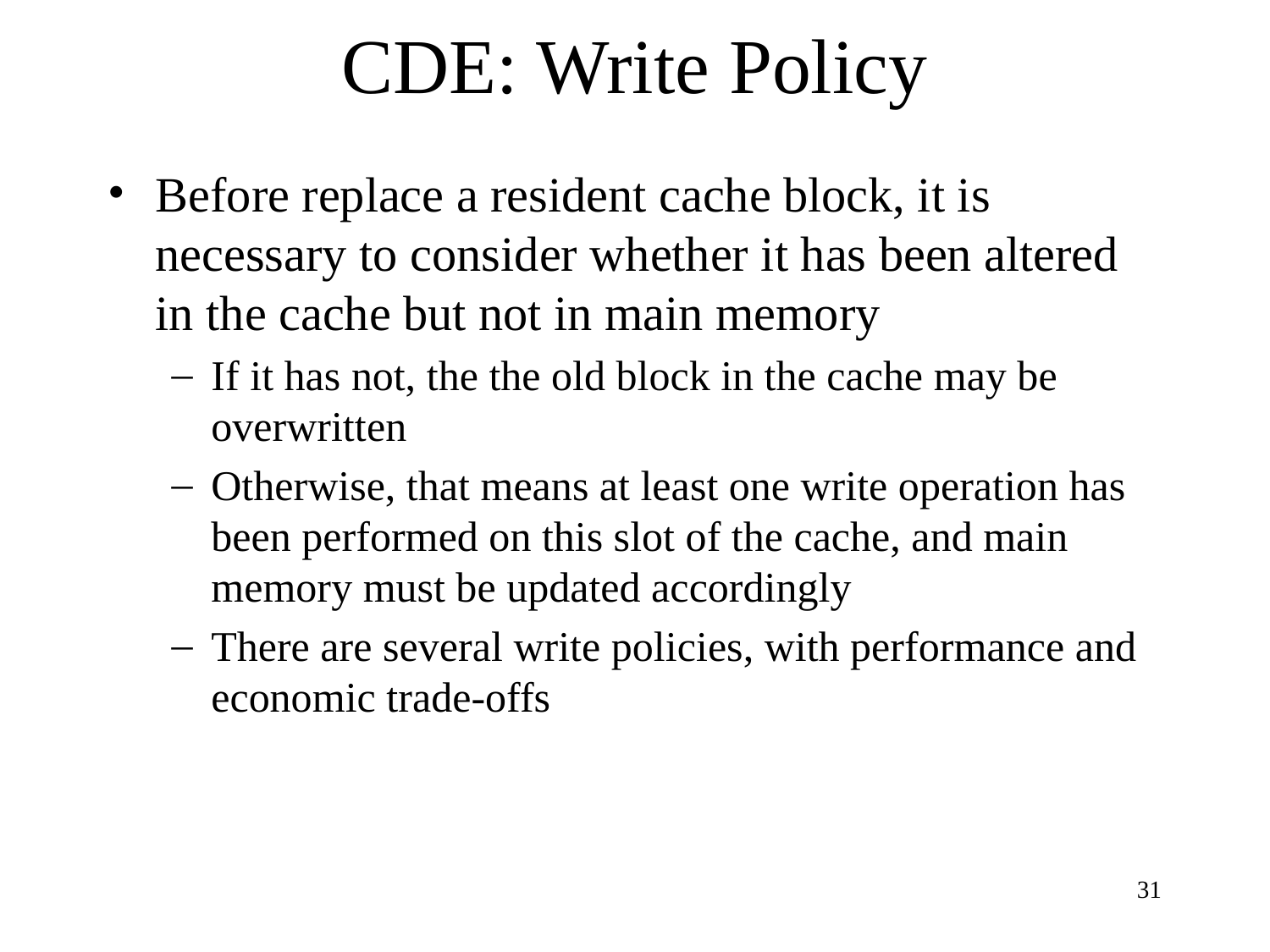

# CDE: Write Policy
Before replace a resident cache block, it is necessary to consider whether it has been altered in the cache but not in main memory
If it has not, the the old block in the cache may be overwritten
Otherwise, that means at least one write operation has been performed on this slot of the cache, and main memory must be updated accordingly
There are several write policies, with performance and economic trade-offs
31